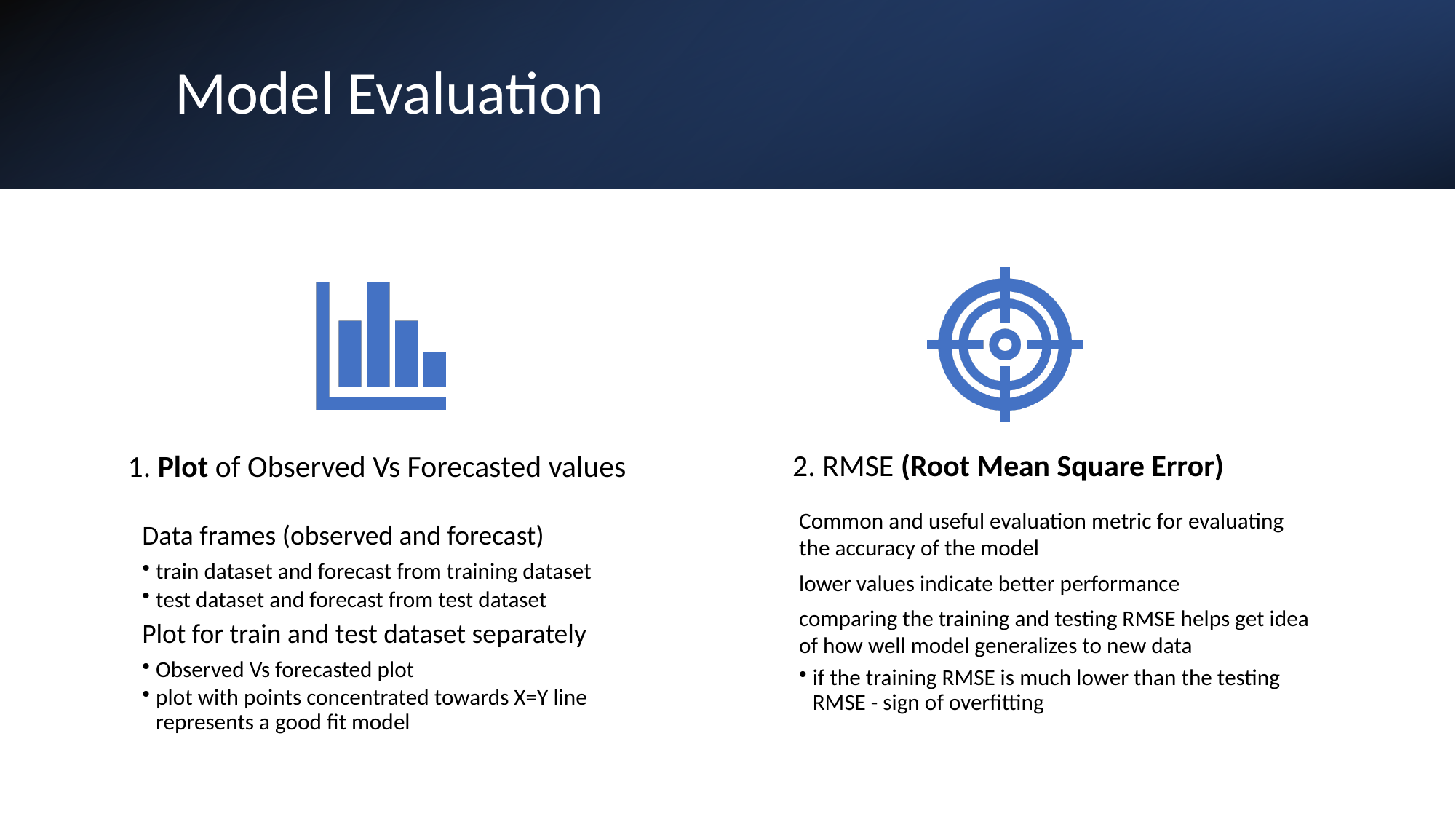

# Model Evaluation
1. Plot of Observed Vs Forecasted values
Data frames (observed and forecast)
train dataset and forecast from training dataset
test dataset and forecast from test dataset
Plot for train and test dataset separately
Observed Vs forecasted plot
plot with points concentrated towards X=Y line represents a good fit model
2. RMSE (Root Mean Square Error)
Common and useful evaluation metric for evaluating the accuracy of the model
lower values indicate better performance
comparing the training and testing RMSE helps get idea of how well model generalizes to new data
if the training RMSE is much lower than the testing RMSE - sign of overfitting